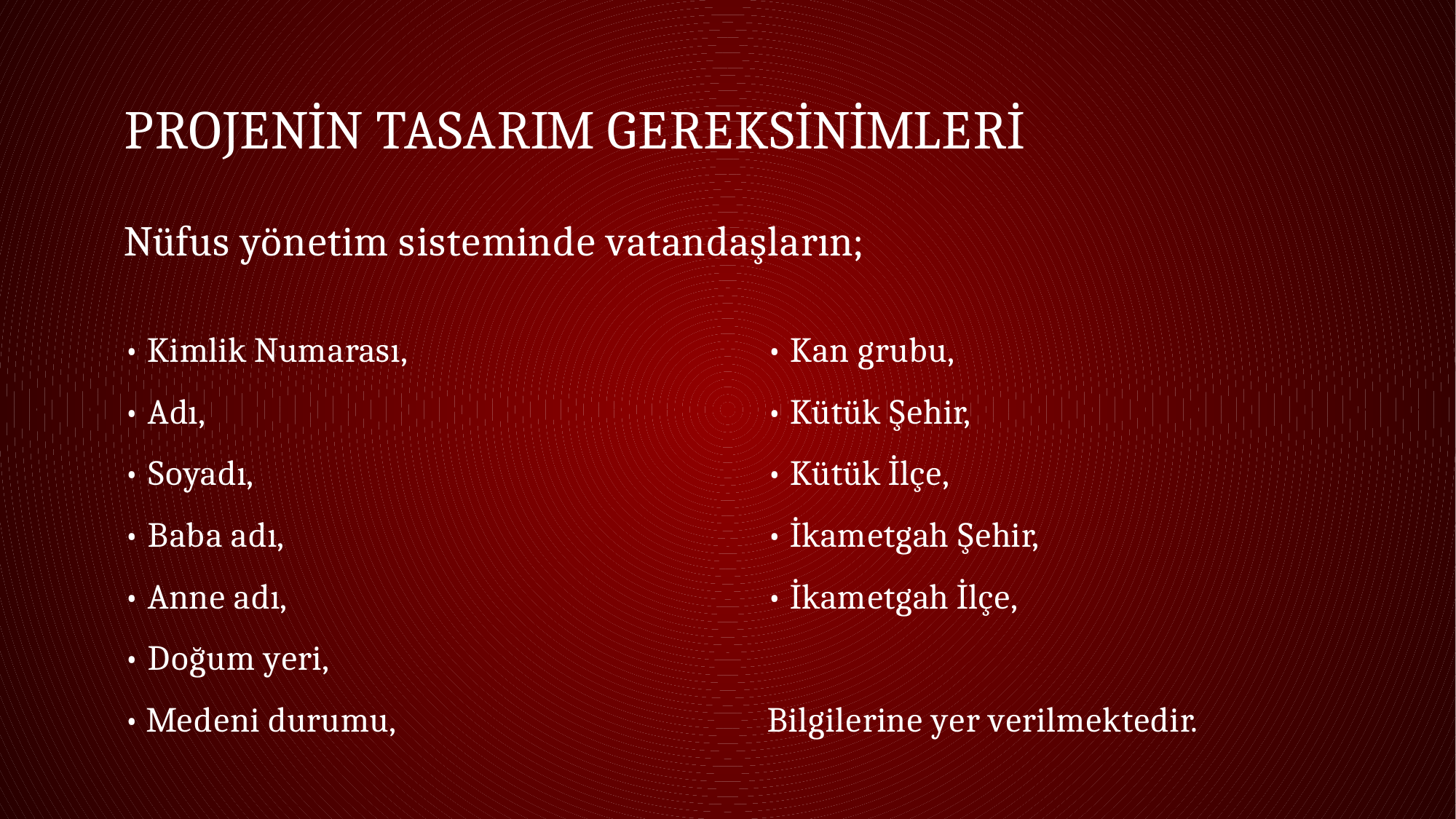

# Projenin Tasarım Gereksinimleri
Nüfus yönetim sisteminde vatandaşların;

• Kimlik Numarası,
• Adı,
• Soyadı,
• Baba adı,
• Anne adı,
• Doğum yeri,
• Medeni durumu,

• Kan grubu,
• Kütük Şehir,
• Kütük İlçe,
• İkametgah Şehir,
• İkametgah İlçe,

Bilgilerine yer verilmektedir.